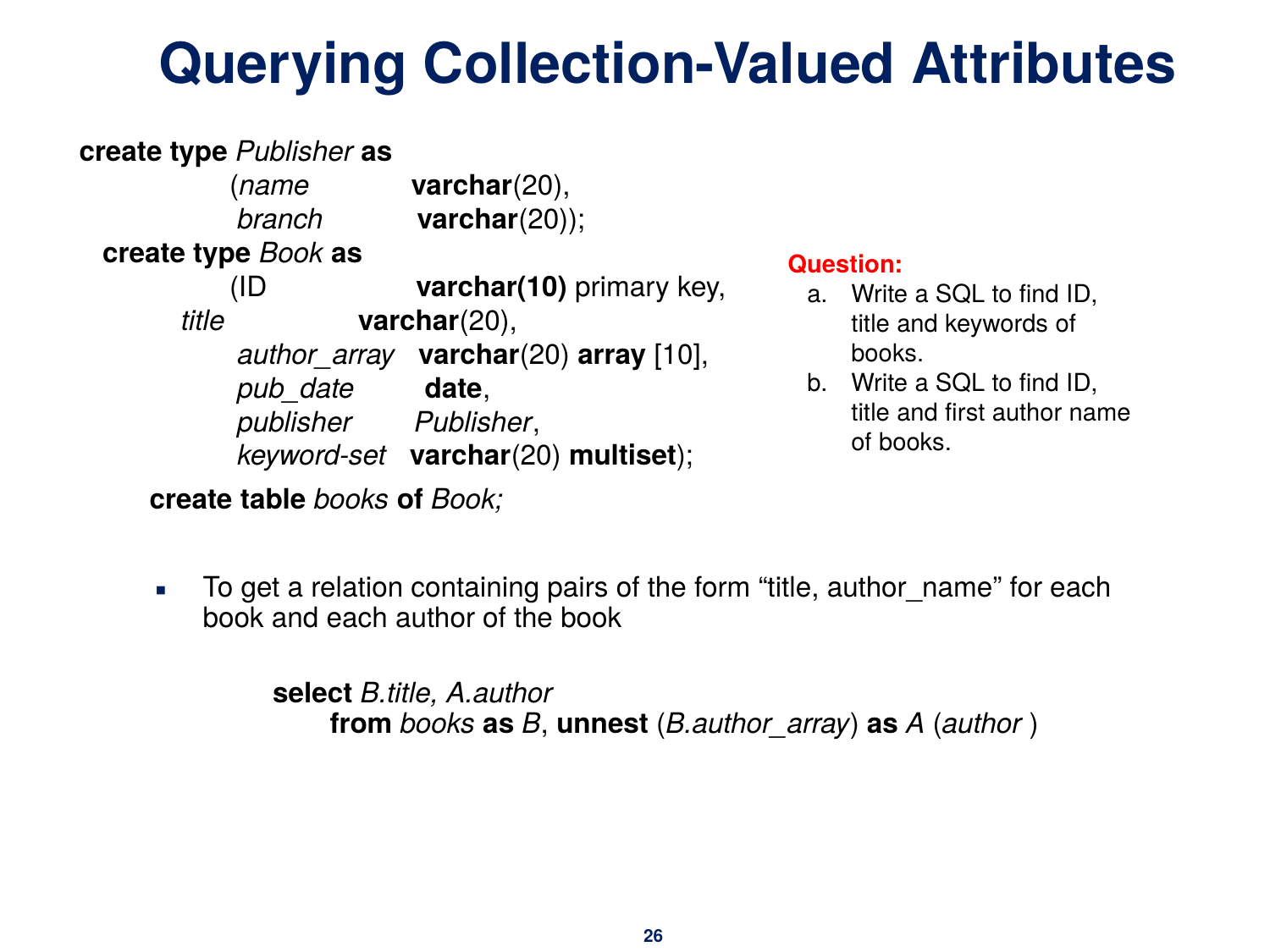

# Querying Collection-Valued Attributes
 create type Publisher as
	    (name             varchar(20),
	     branch            varchar(20));
    create type Book as
	    (ID                   varchar(10) primary key,
              title                 varchar(20),
	     author_array   varchar(20) array [10],
	     pub_date         date,
	     publisher        Publisher,
	     keyword-set   varchar(20) multiset);
          create table books of Book;
Question:
Write a SQL to find ID, title and keywords of books.
Write a SQL to find ID, title and first author name of books.
To get a relation containing pairs of the form “title, author_name” for each book and each author of the book

               select B.title, A.author
		from books as B, unnest (B.author_array) as A (author )